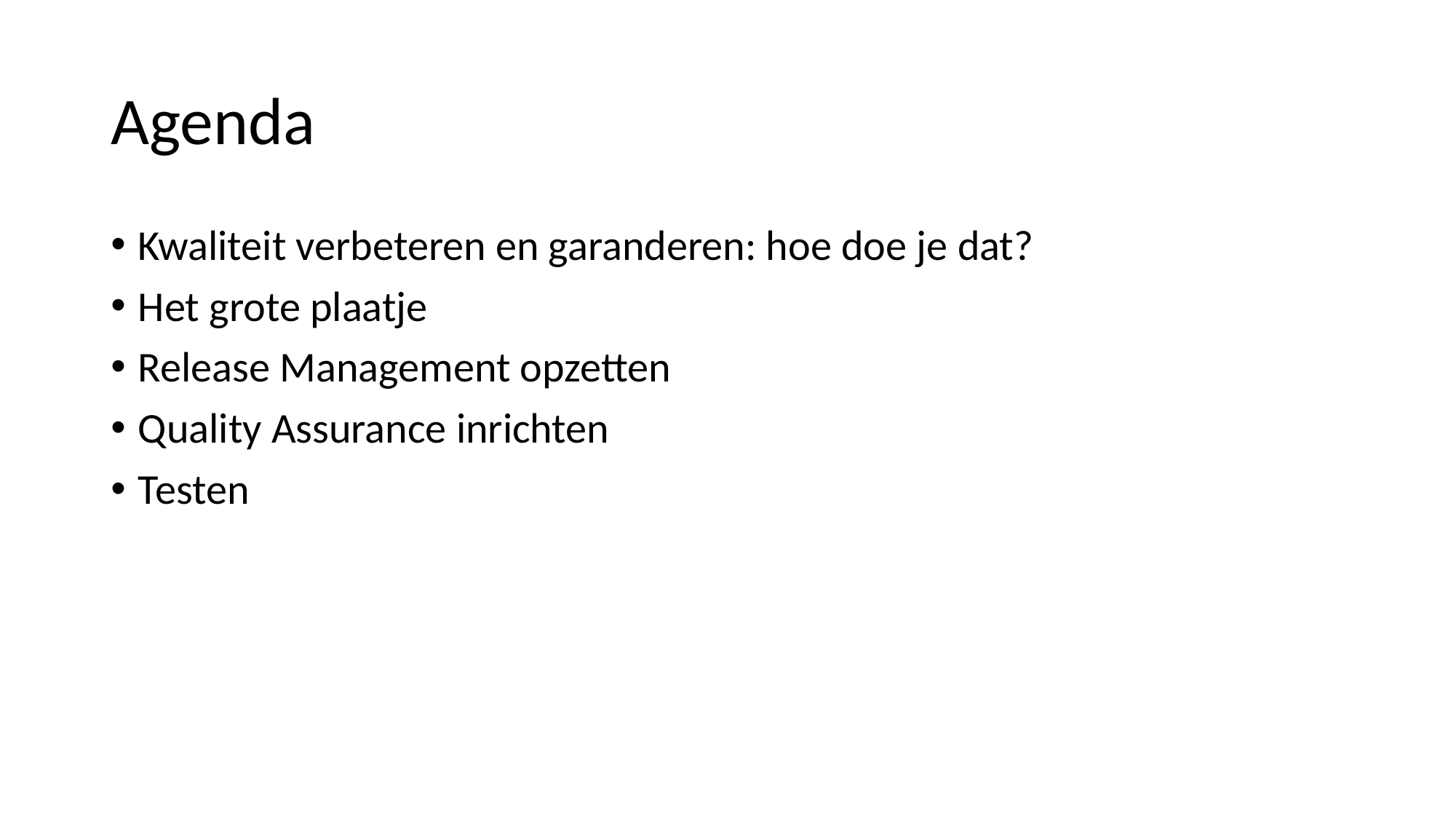

# Agenda
Kwaliteit verbeteren en garanderen: hoe doe je dat?
Het grote plaatje
Release Management opzetten
Quality Assurance inrichten
Testen